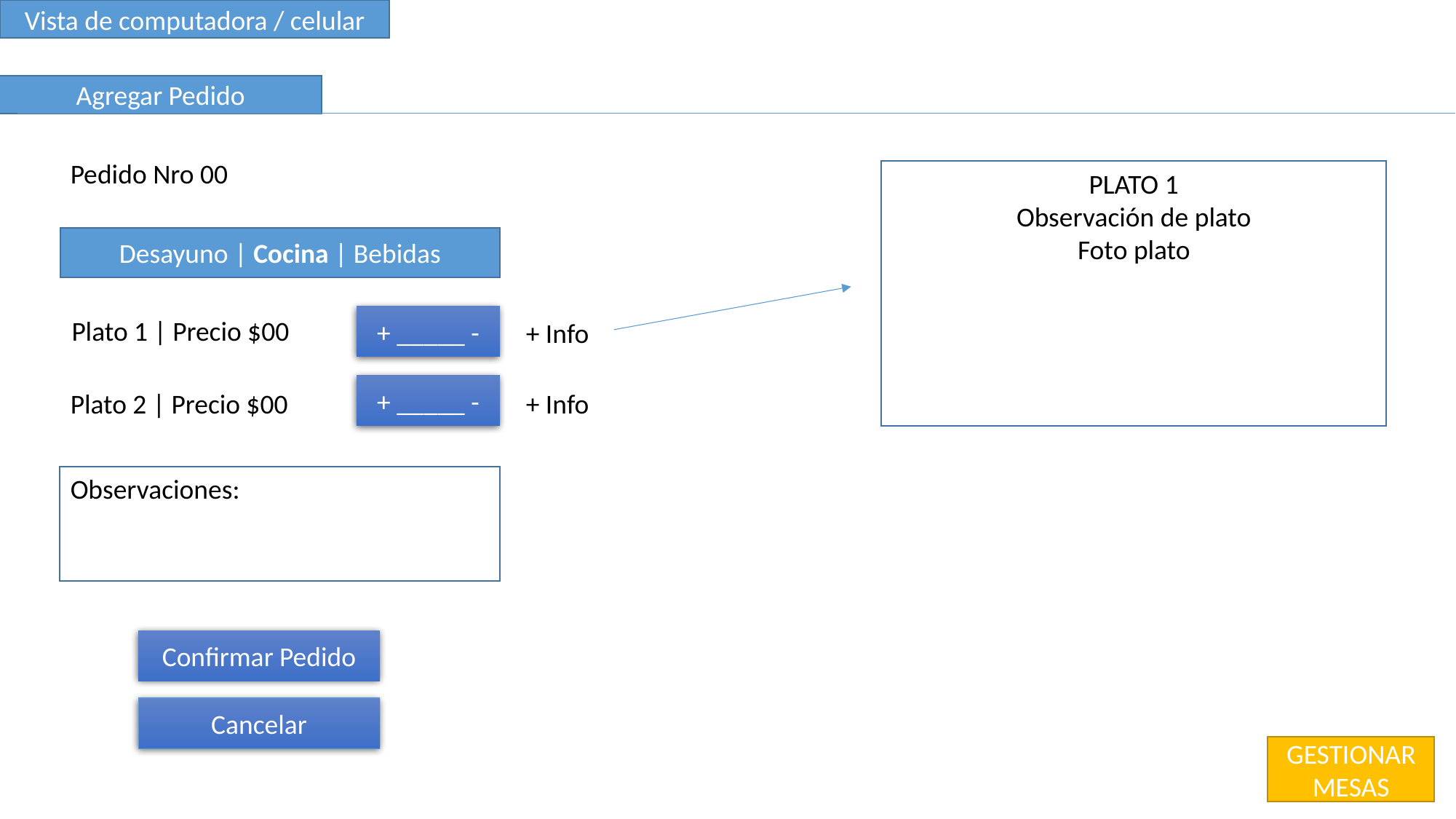

Vista de computadora / celular
Agregar Pedido
Pedido Nro 00
PLATO 1
Observación de plato
Foto plato
Desayuno | Cocina | Bebidas
+ _____ -
Plato 1 | Precio $00
+ Info
+ _____ -
Plato 2 | Precio $00
+ Info
Observaciones:
Confirmar Pedido
Cancelar
GESTIONAR MESAS